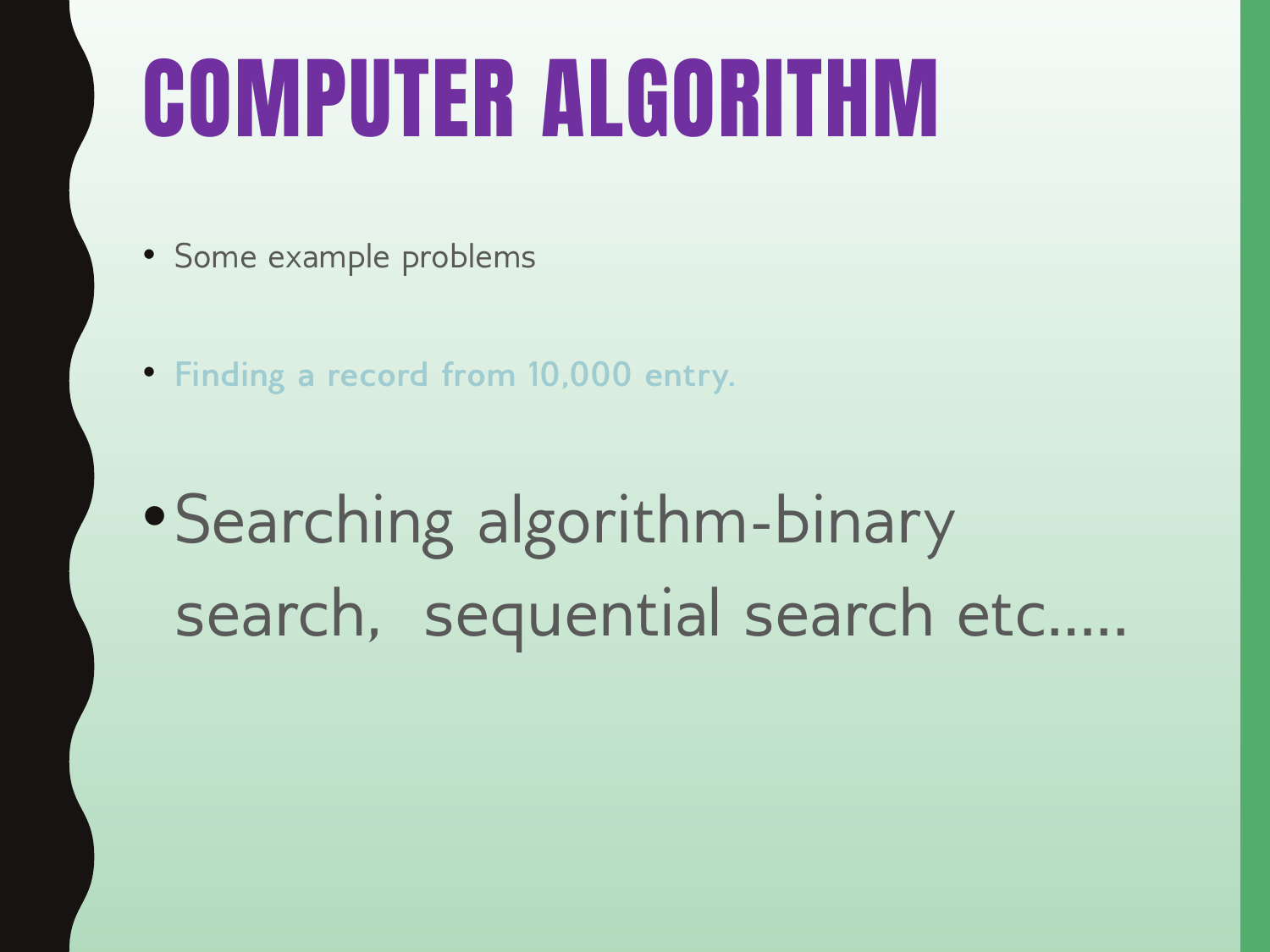

# Computer algorithm
Some example problems

Finding a record from 10,000 entry.

Searching algorithm-binary search,  sequential search etc…..